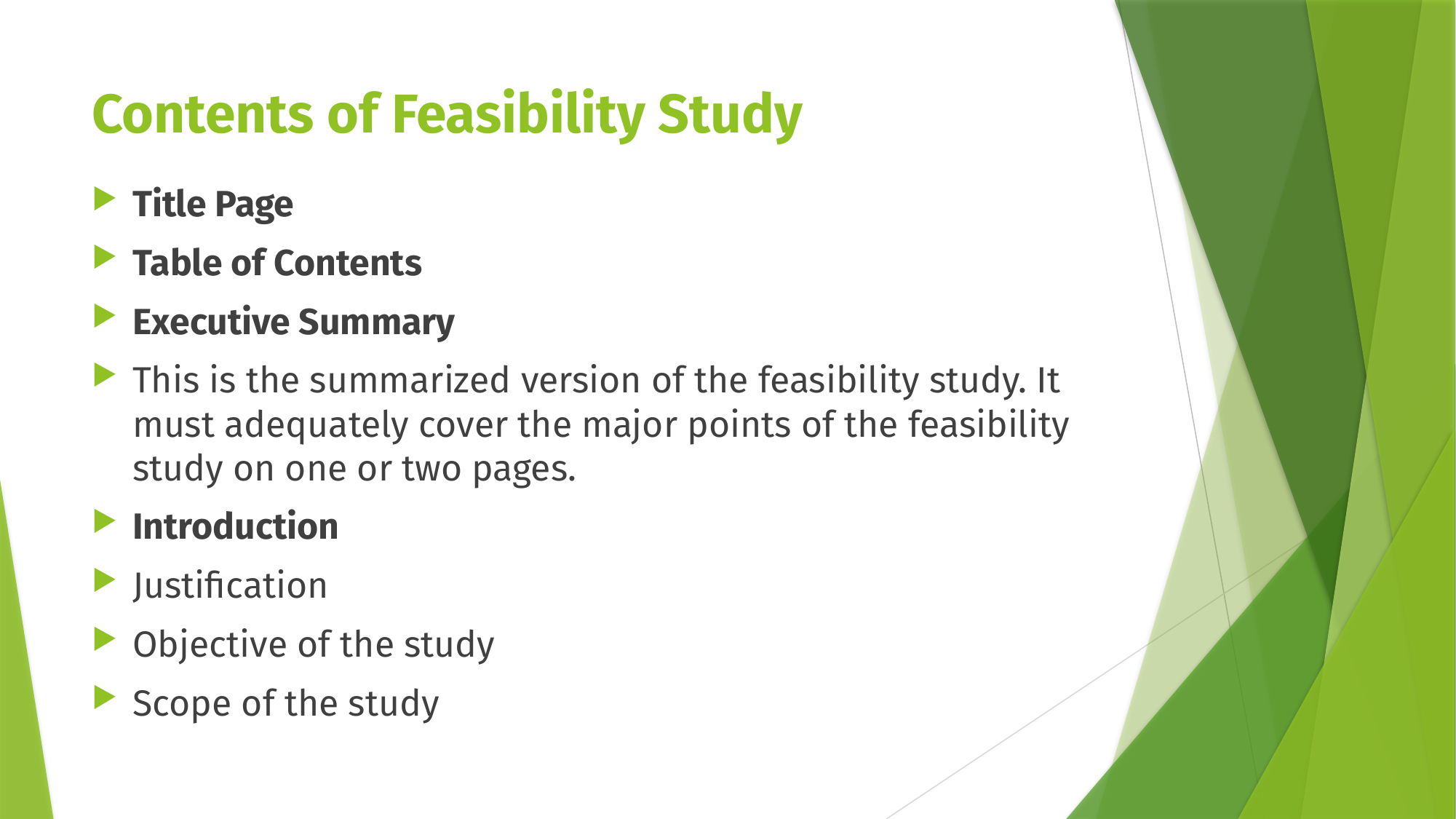

# Contents of Feasibility Study
Title Page
Table of Contents
Executive Summary
This is the summarized version of the feasibility study. It must adequately cover the major points of the feasibility study on one or two pages.
Introduction
Justification
Objective of the study
Scope of the study